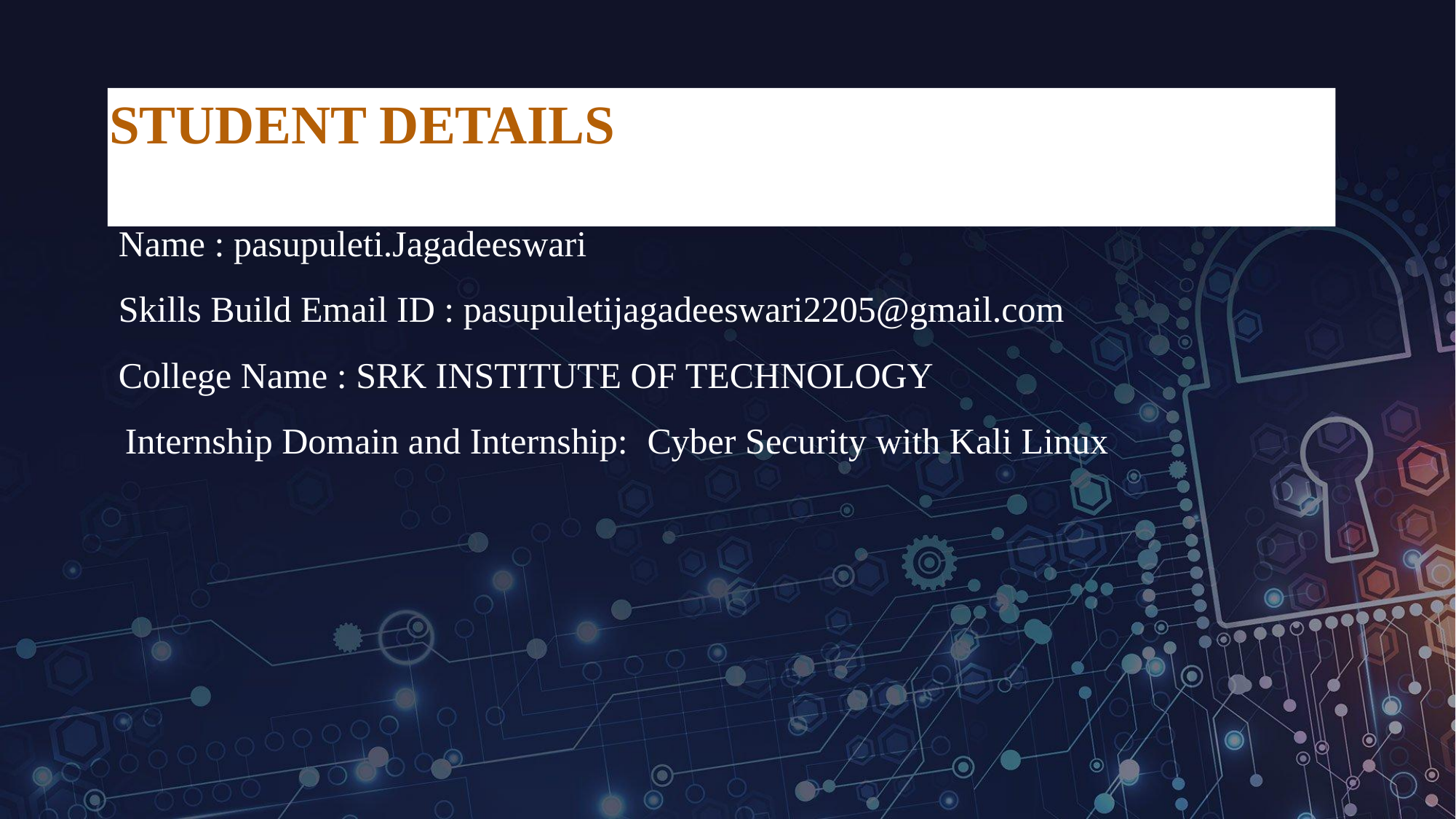

# STUDENT DETAILS
Name : pasupuleti.Jagadeeswari
Skills Build Email ID : pasupuletijagadeeswari2205@gmail.com
College Name : SRK INSTITUTE OF TECHNOLOGY
Cyber Security with Kali Linux
Internship Domain and Internship: